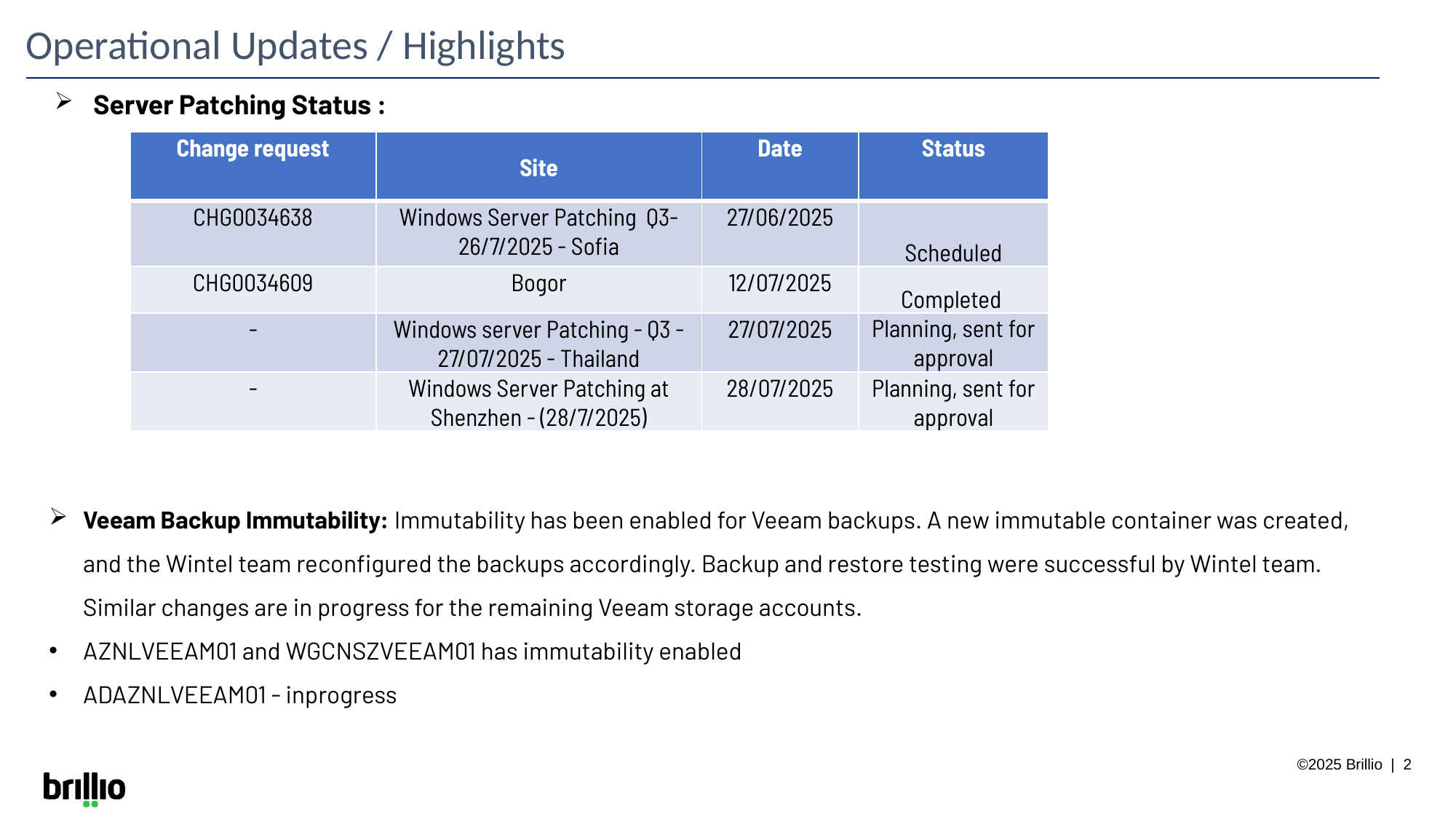

Operational Updates / Highlights

 Server Patching Status :

| Change request | Site | Date | Status |
| --- | --- | --- | --- |
| CHG0034638 | Windows Server Patching Q3- 26/7/2025 - Sofia | 27/06/2025 | Scheduled |
| CHG0034609 | Bogor | 12/07/2025 | Completed |
| - | Windows server Patching - Q3 - 27/07/2025 - Thailand | 27/07/2025 | Planning, sent for approval |
| - | Windows Server Patching at Shenzhen - (28/7/2025) | 28/07/2025 | Planning, sent for approval |
Veeam Backup Immutability: Immutability has been enabled for Veeam backups. A new immutable container was created, and the Wintel team reconfigured the backups accordingly. Backup and restore testing were successful by Wintel team. Similar changes are in progress for the remaining Veeam storage accounts.
AZNLVEEAM01 and WGCNSZVEEAM01 has immutability enabled
ADAZNLVEEAM01 - inprogress
©2025 Brillio  |  2